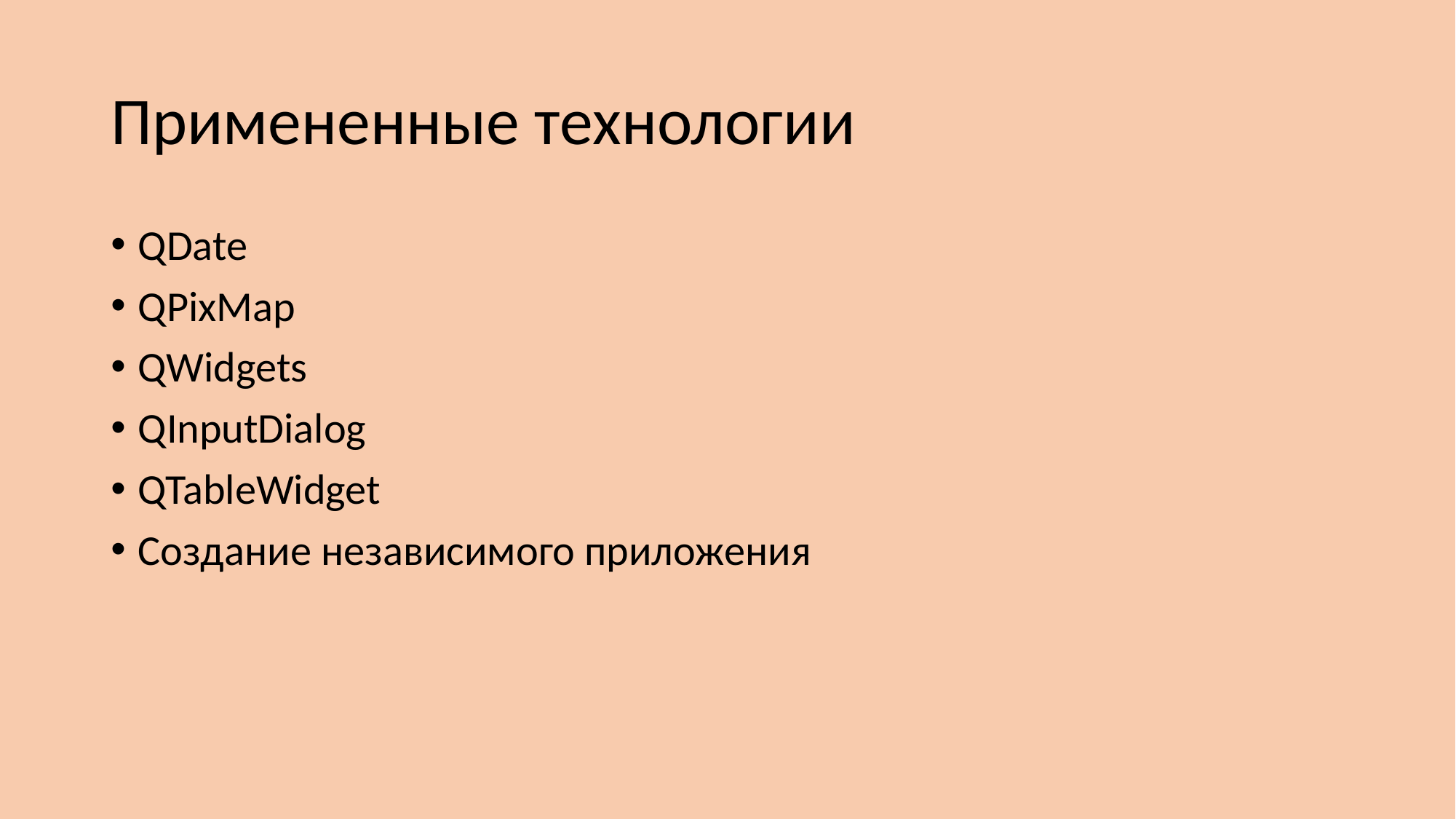

# Примененные технологии
QDate
QPixMap
QWidgets
QInputDialog
QTableWidget
Создание независимого приложения